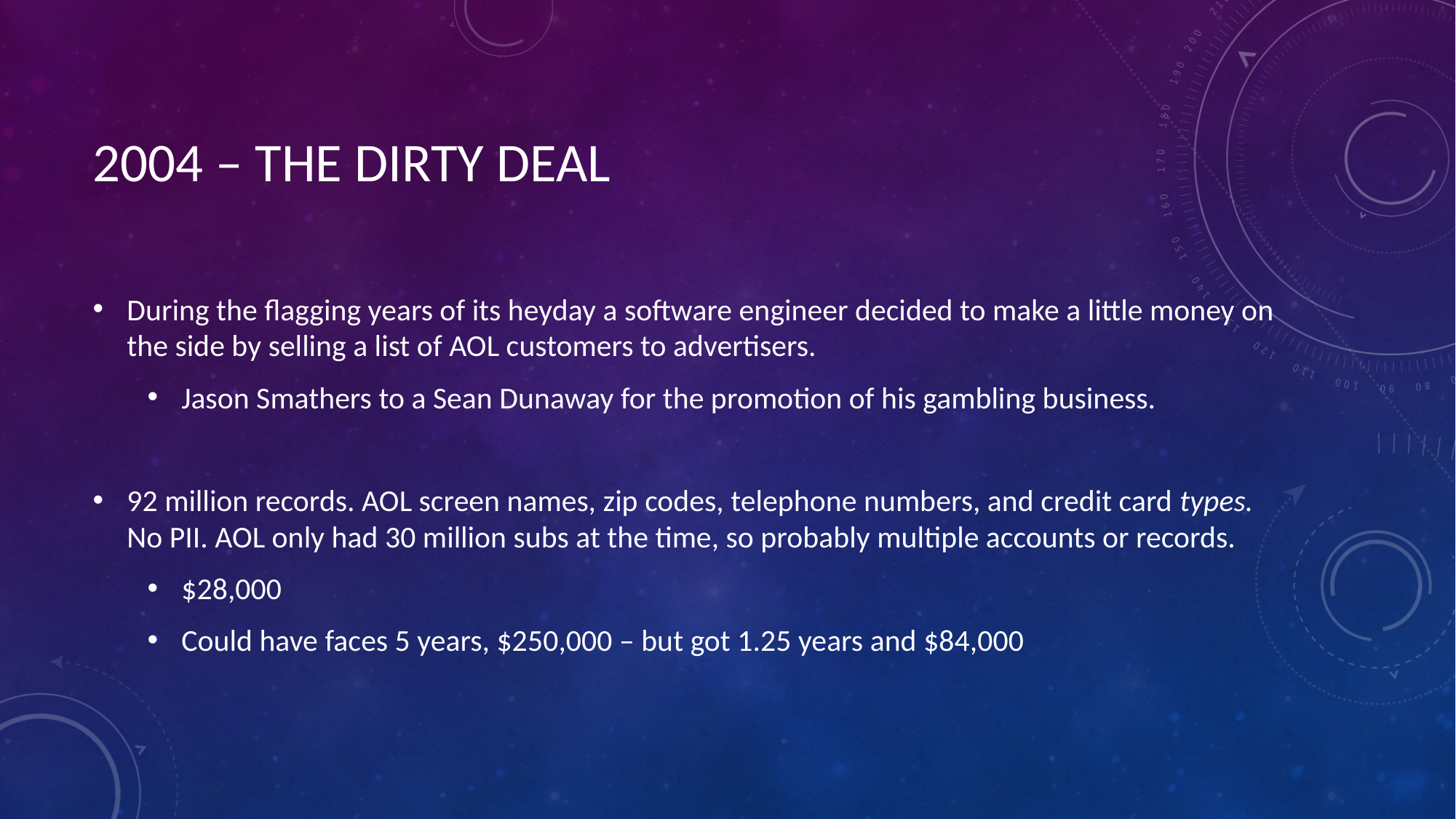

# 2004 – The Dirty Deal
During the flagging years of its heyday a software engineer decided to make a little money on the side by selling a list of AOL customers to advertisers.
Jason Smathers to a Sean Dunaway for the promotion of his gambling business.

92 million records. AOL screen names, zip codes, telephone numbers, and credit card types. No PII. AOL only had 30 million subs at the time, so probably multiple accounts or records.
$28,000
Could have faces 5 years, $250,000 – but got 1.25 years and $84,000